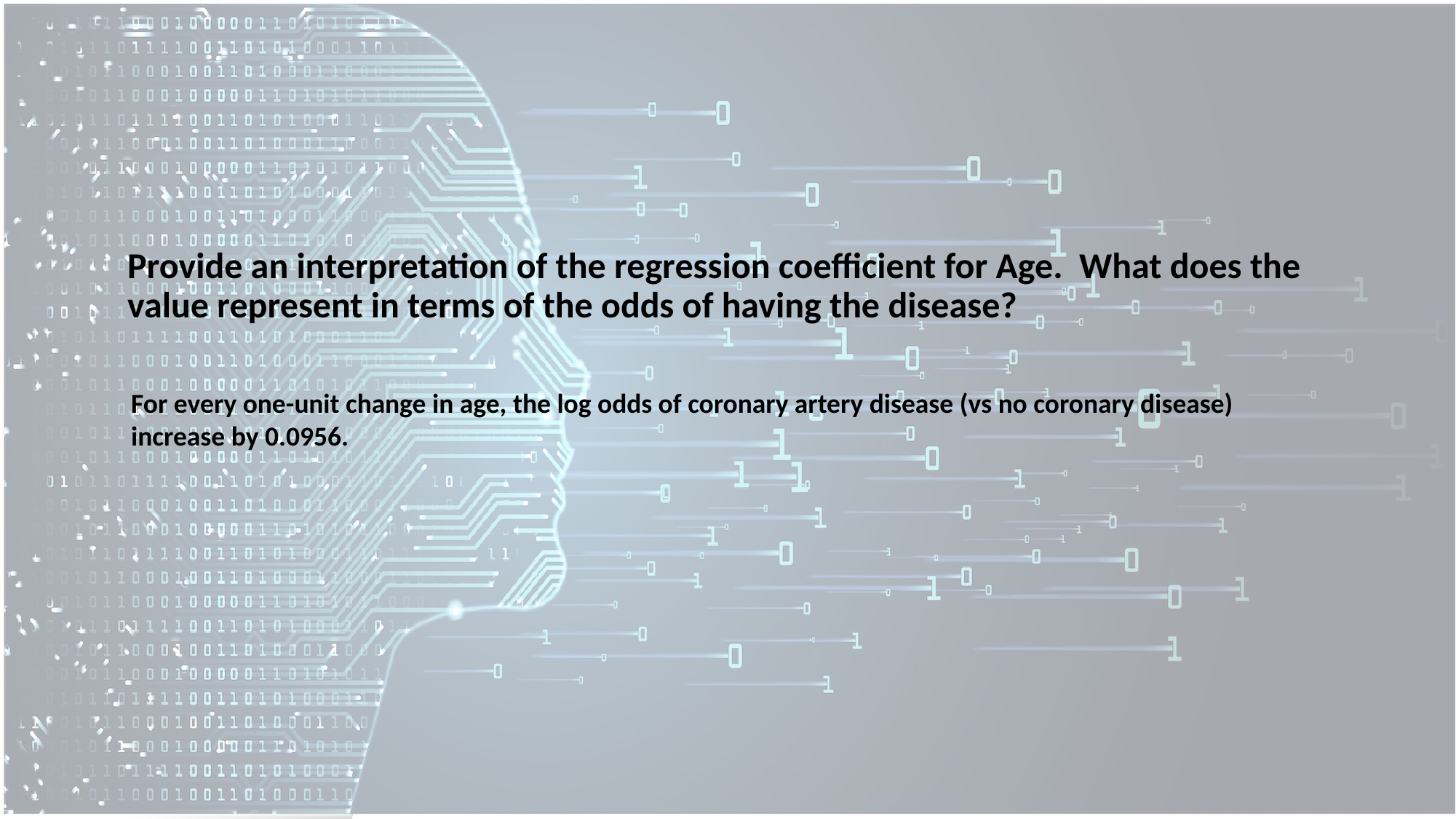

# Provide an interpretation of the regression coefficient for Age.  What does the value represent in terms of the odds of having the disease?
For every one-unit change in age, the log odds of coronary artery disease (vs no coronary disease)
increase by 0.0956.